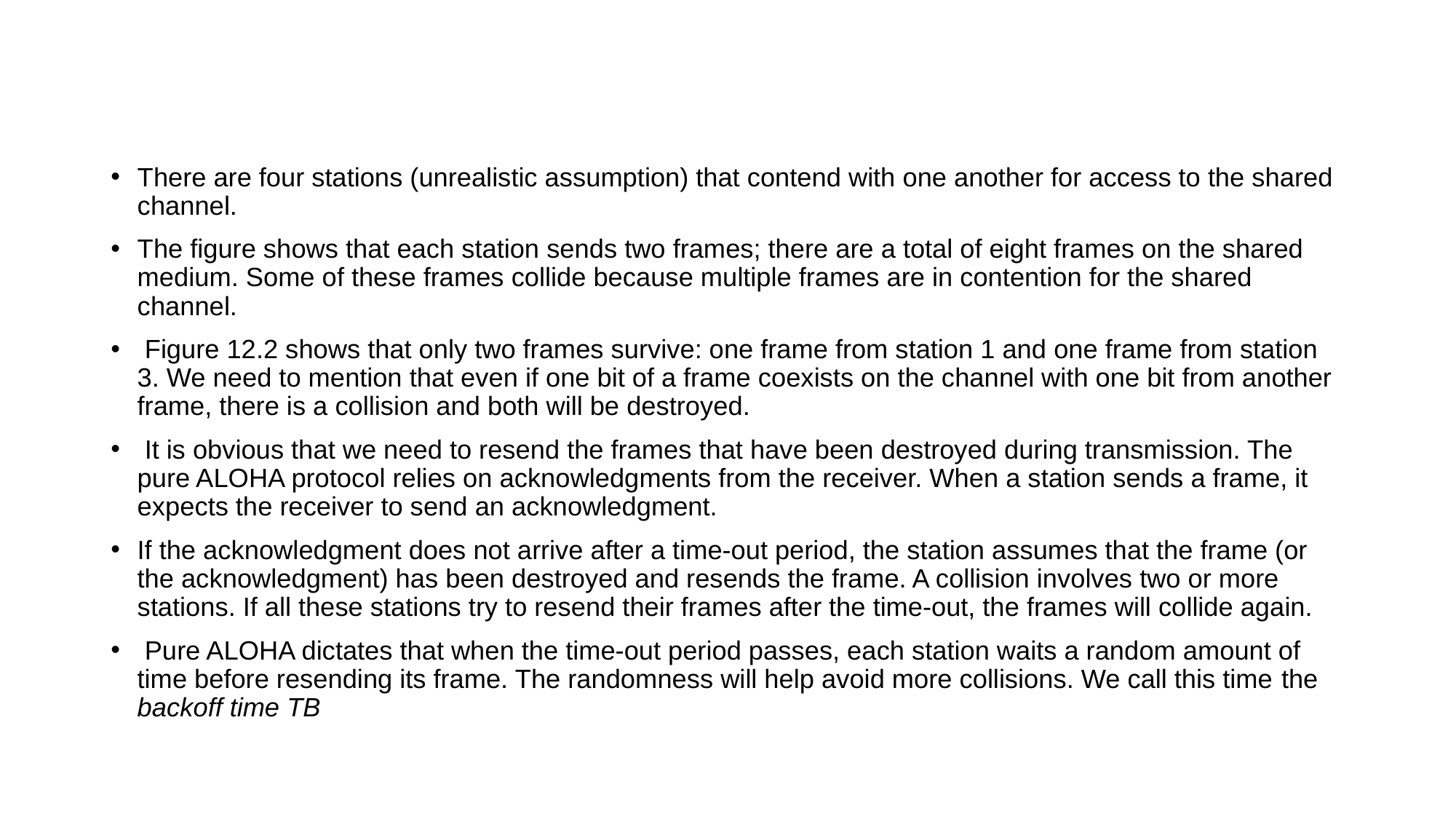

#
There are four stations (unrealistic assumption) that contend with one another for access to the shared channel.
The figure shows that each station sends two frames; there are a total of eight frames on the shared medium. Some of these frames collide because multiple frames are in contention for the shared channel.
 Figure 12.2 shows that only two frames survive: one frame from station 1 and one frame from station 3. We need to mention that even if one bit of a frame coexists on the channel with one bit from another frame, there is a collision and both will be destroyed.
 It is obvious that we need to resend the frames that have been destroyed during transmission. The pure ALOHA protocol relies on acknowledgments from the receiver. When a station sends a frame, it expects the receiver to send an acknowledgment.
If the acknowledgment does not arrive after a time-out period, the station assumes that the frame (or the acknowledgment) has been destroyed and resends the frame. A collision involves two or more stations. If all these stations try to resend their frames after the time-out, the frames will collide again.
 Pure ALOHA dictates that when the time-out period passes, each station waits a random amount of time before resending its frame. The randomness will help avoid more collisions. We call this time the backoff time TB